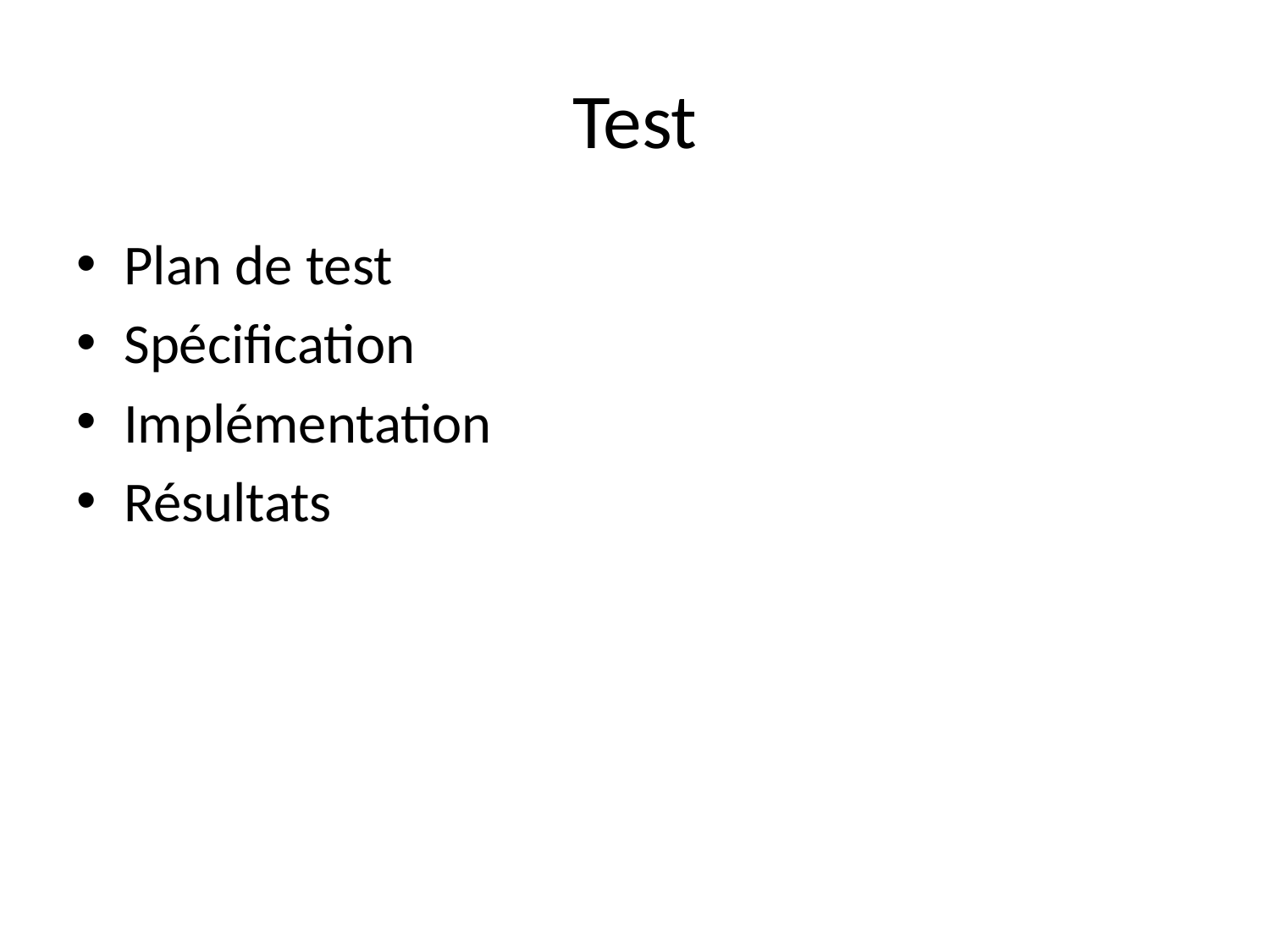

# Test
Plan de test
Spécification
Implémentation
Résultats